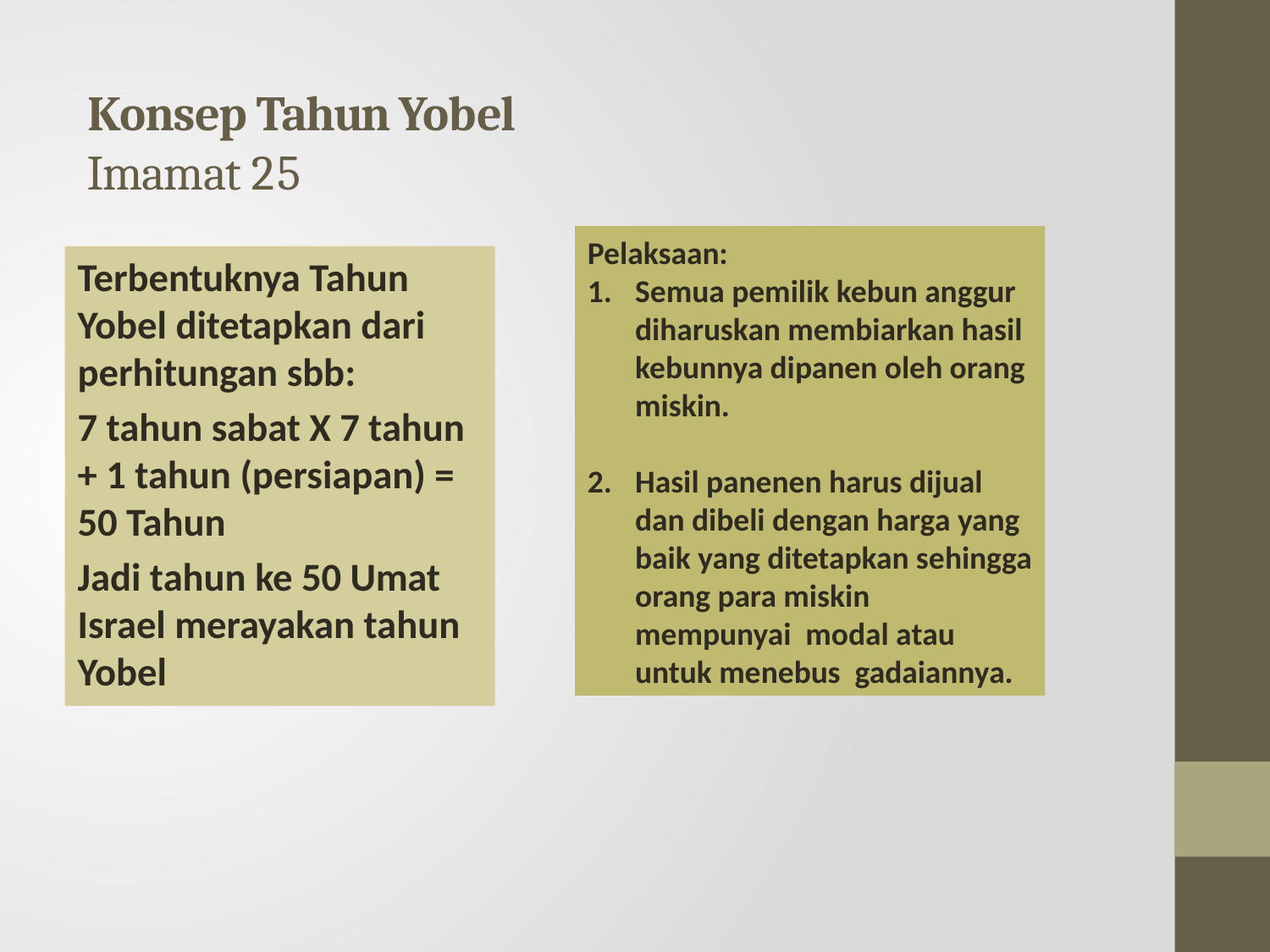

# Konsep Tahun Yobel Imamat 25
Pelaksaan:
Semua pemilik kebun anggur diharuskan membiarkan hasil  kebunnya dipanen oleh orang miskin.

Hasil panenen harus dijual dan dibeli dengan harga yang baik yang ditetapkan sehingga orang para miskin mempunyai  modal atau untuk menebus  gadaiannya.
Terbentuknya Tahun Yobel ditetapkan dari perhitungan sbb:
7 tahun sabat X 7 tahun + 1 tahun (persiapan) = 50 Tahun
Jadi tahun ke 50 Umat Israel merayakan tahun Yobel